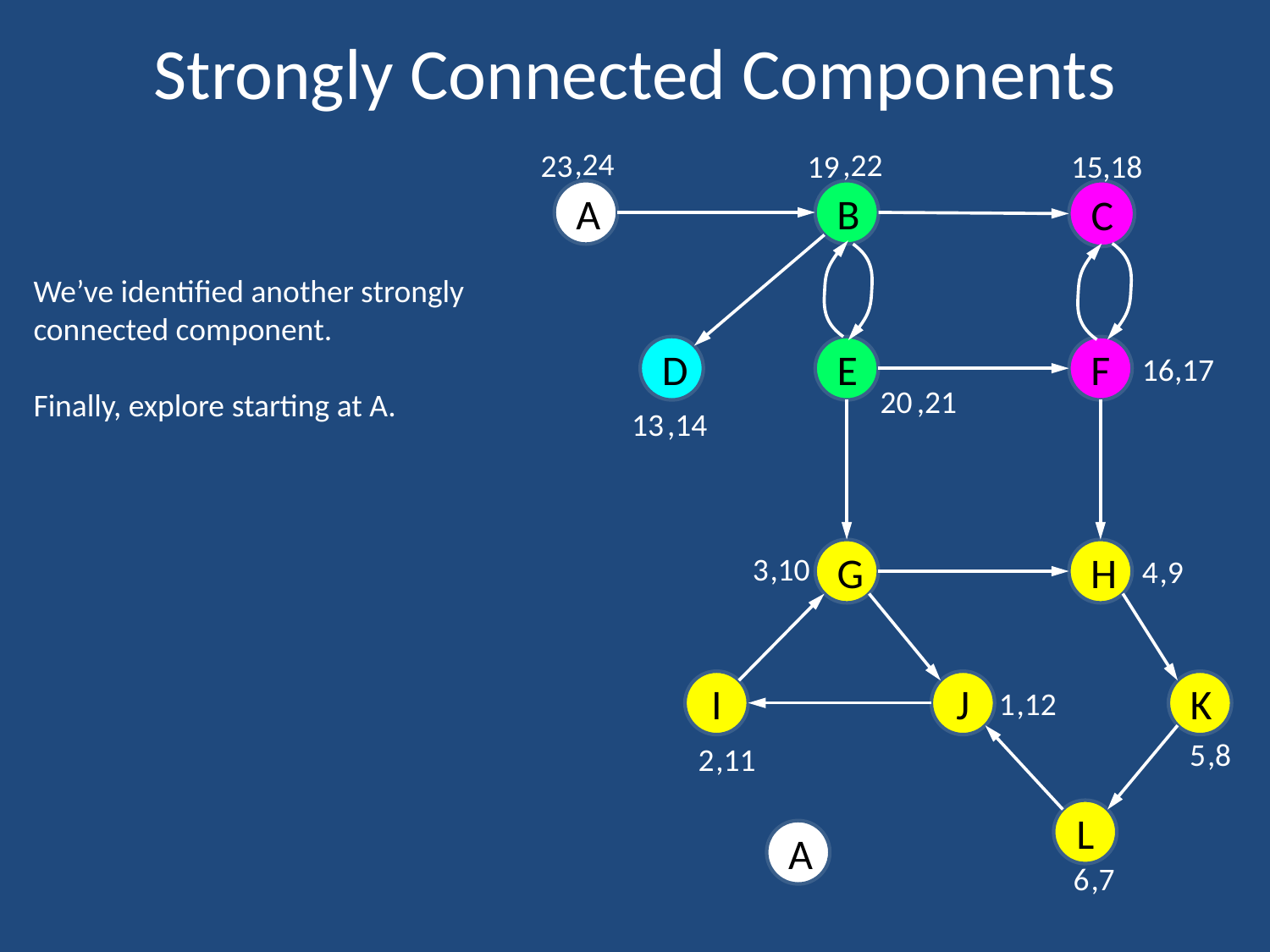

# Strongly Connected Components
,24
,22
23
19
15
,18
A
B
C

We’ve identified another strongly connected component.

Finally, explore starting at A.

D
E
F
16
,17
20
,21
13
,14
G
H
3
,10
4
,9
I
J
K
1
,12
5
,8
2
,11
L
A
6
,7